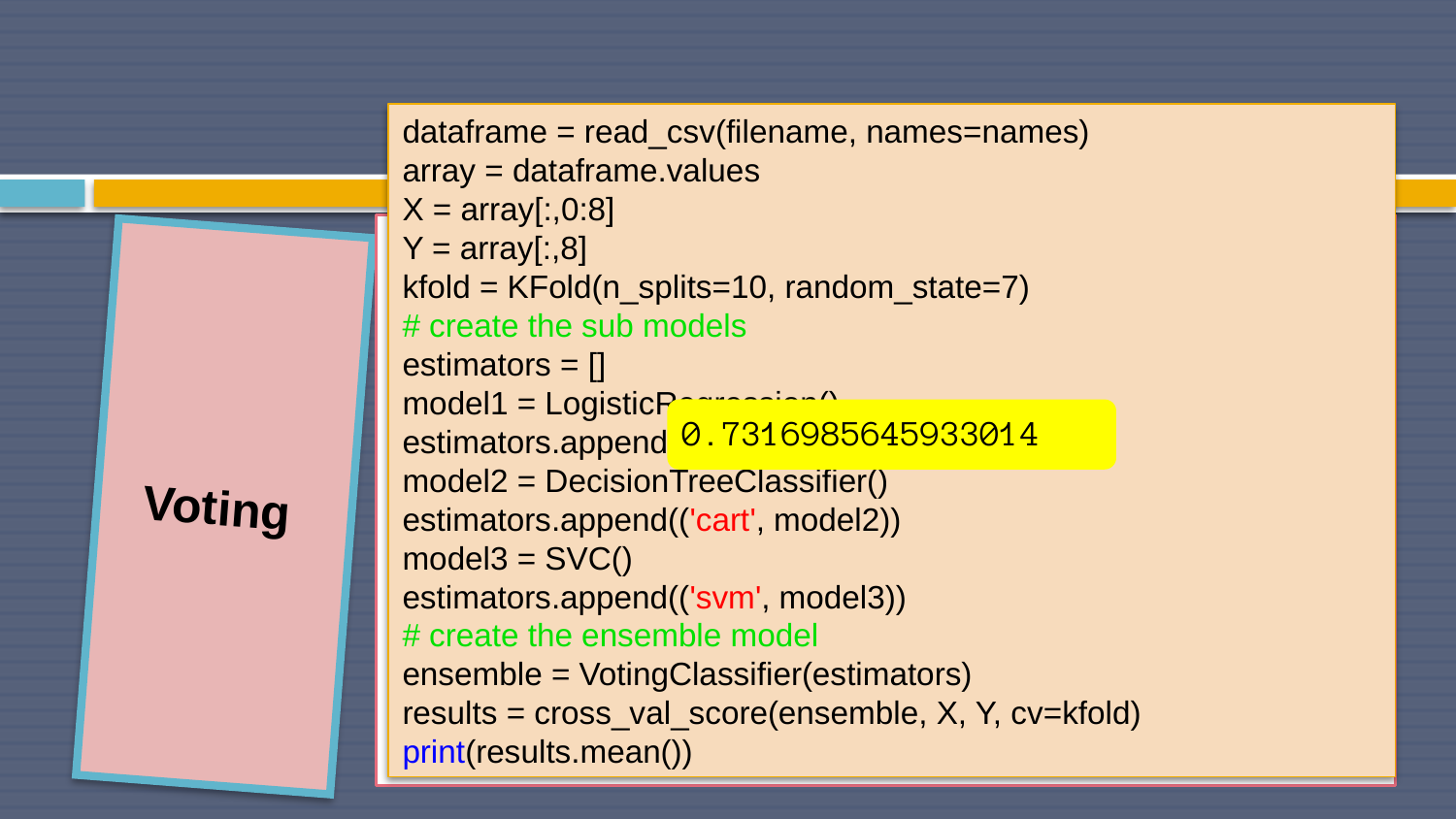

# Voting Ensemble
dataframe = read_csv(filename, names=names)
array = dataframe.values
X = array[:,0:8]
Y = array[:,8]
kfold = KFold(n_splits=10, random_state=7)
# create the sub models
estimators = []
model1 = LogisticRegression()
estimators.append(('logistic', model1))
model2 = DecisionTreeClassifier()
estimators.append(('cart', model2))
model3 = SVC()
estimators.append(('svm', model3))
# create the ensemble model
ensemble = VotingClassifier(estimators)
results = cross_val_score(ensemble, X, Y, cv=kfold)
print(results.mean())
# Voting Ensemble for Classification
from pandas import read_csv
from sklearn.model_selection import KFold
from sklearn.model_selection import cross_val_score
from sklearn.linear_model import LogisticRegression
from sklearn.tree import DecisionTreeClassifier
from sklearn.svm import SVC
from sklearn.ensemble import VotingClassifier
filename = 'pima-indians-diabetes.data.csv'
names = ['preg', 'plas', 'pres', 'skin', 'test', 'mass', 'pedi', 'age', 'class']
Voting
0.7316985645933014